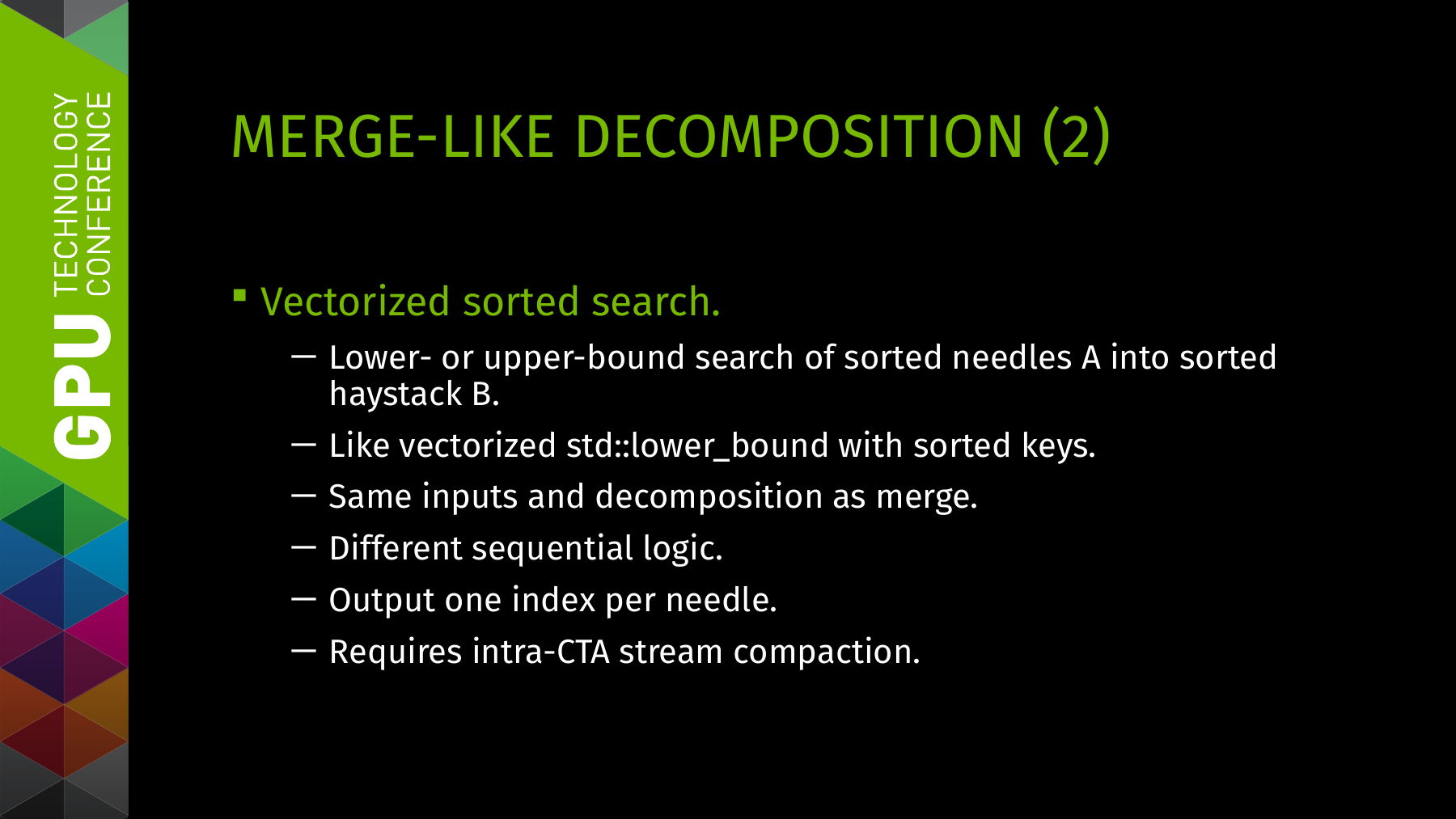

# Merge-like decomposition (2)

Vectorized sorted search.
Lower- or upper-bound search of sorted needles A into sorted haystack B.
Like vectorized std::lower_bound with sorted keys.
Same inputs and decomposition as merge.
Different sequential logic.
Output one index per needle.
Requires intra-CTA stream compaction.